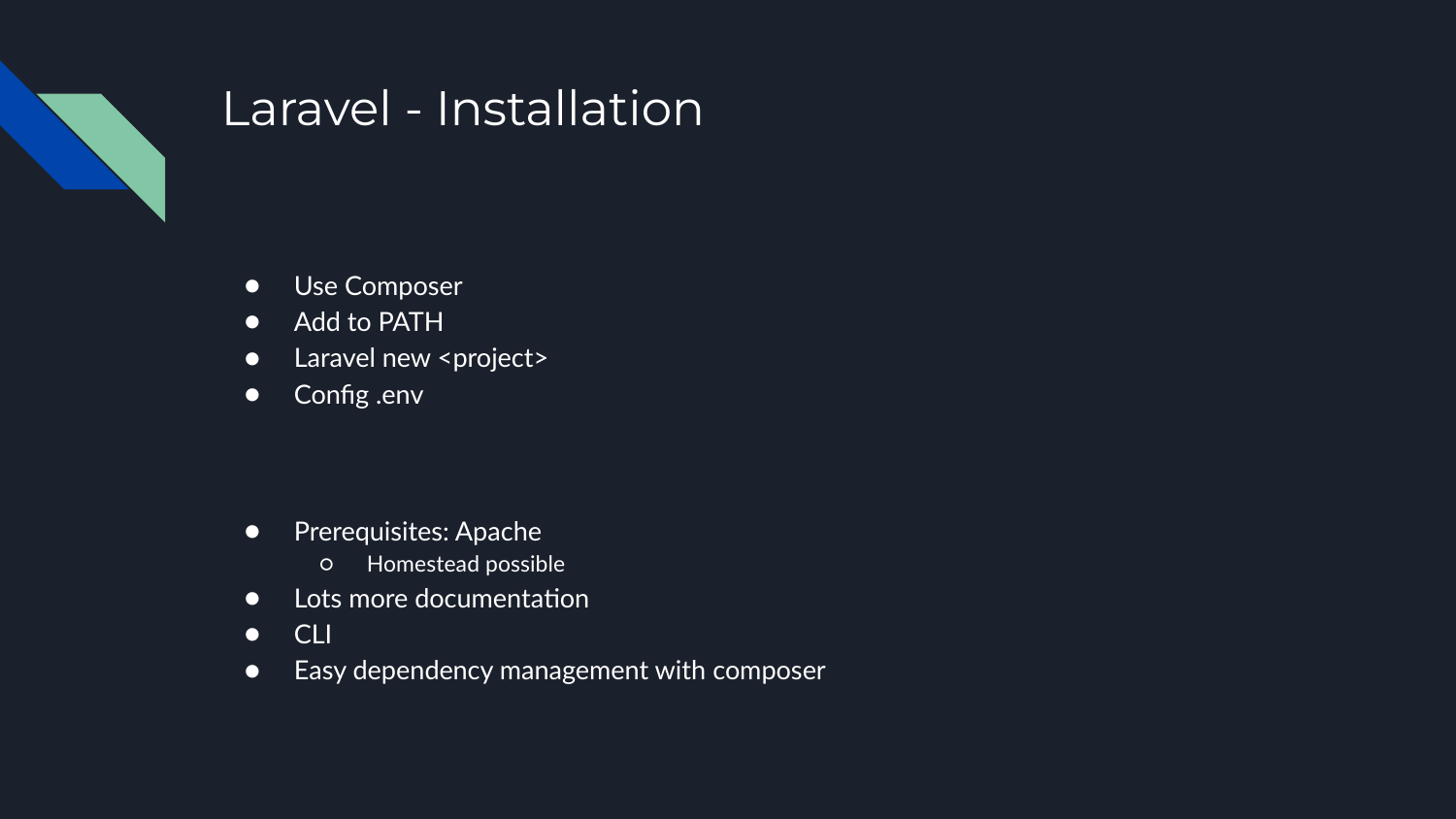

# Laravel - Installation
Use Composer
Add to PATH
Laravel new <project>
Config .env

Prerequisites: Apache
Homestead possible
Lots more documentation
CLI
Easy dependency management with composer